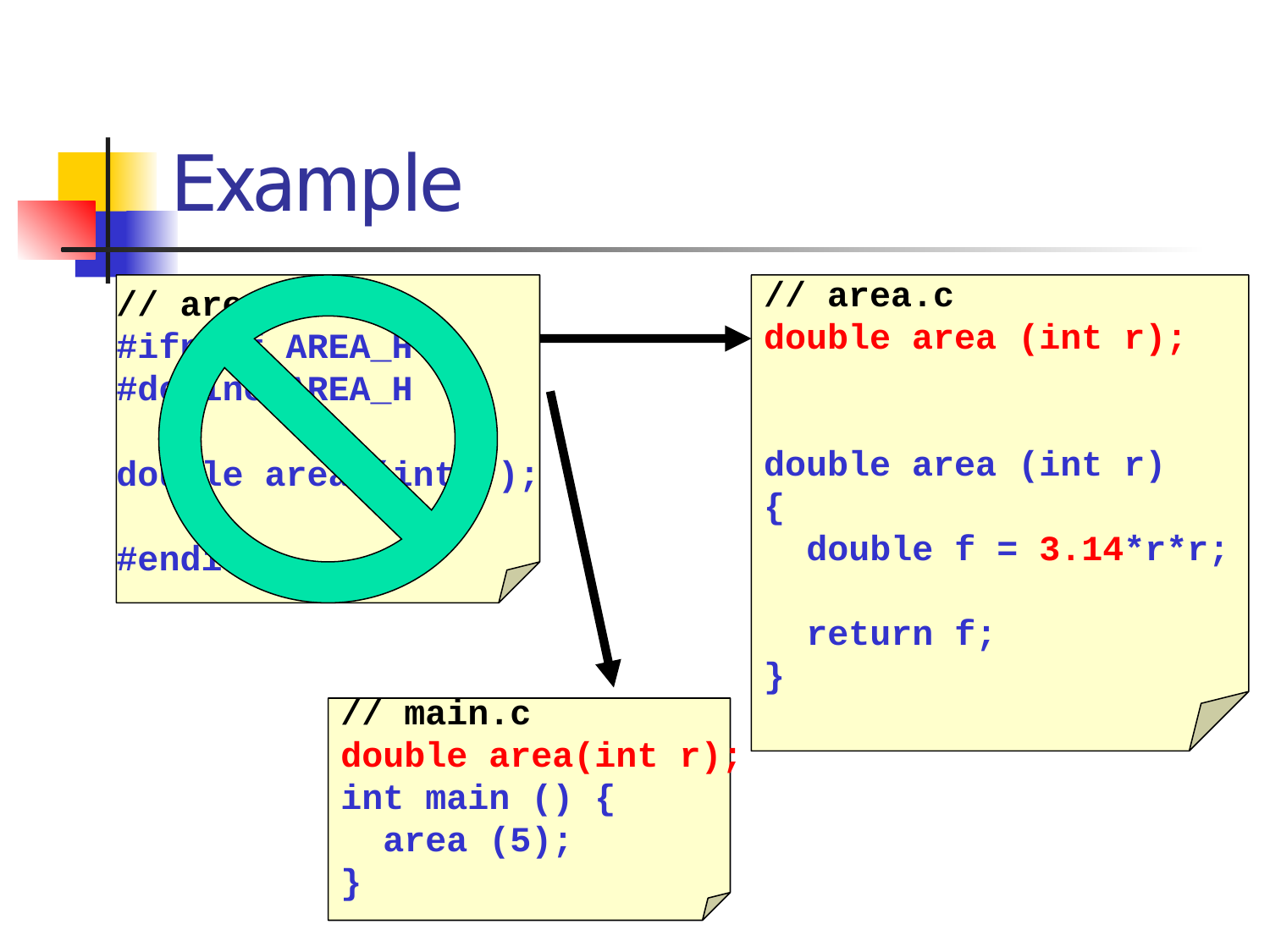

# Example
// area.h
#ifndef AREA_H
#define AREA_H

double area (int r);

#endif

// area.c
double area (int r);

double area (int r)
{
  double f = 3.14*r*r;

  return f;
}

// main.c
double area(int r);
int main () {
  area (5);
}